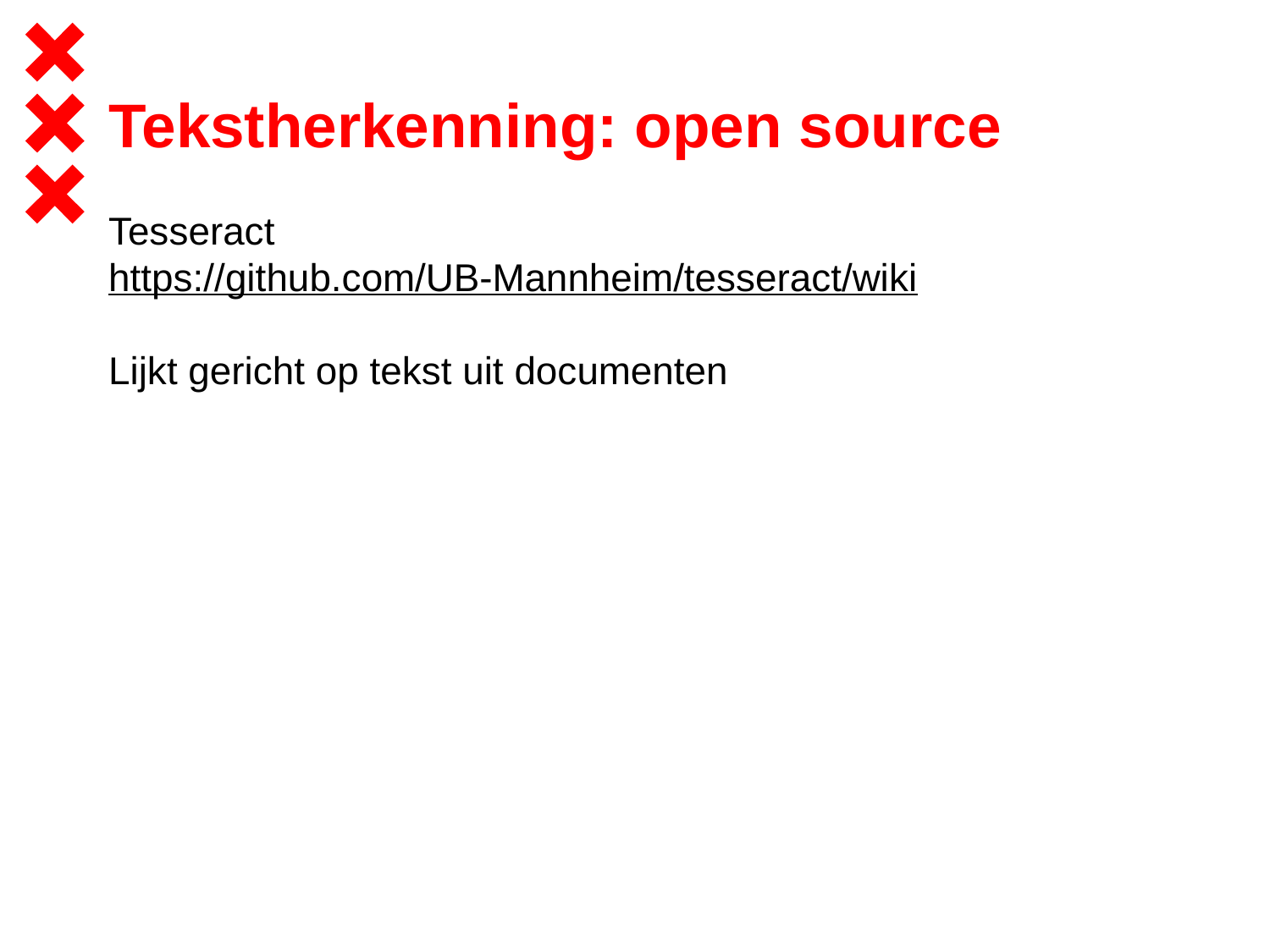

# Tekstherkenning: open source
Tesseract
https://github.com/UB-Mannheim/tesseract/wiki

Lijkt gericht op tekst uit documenten